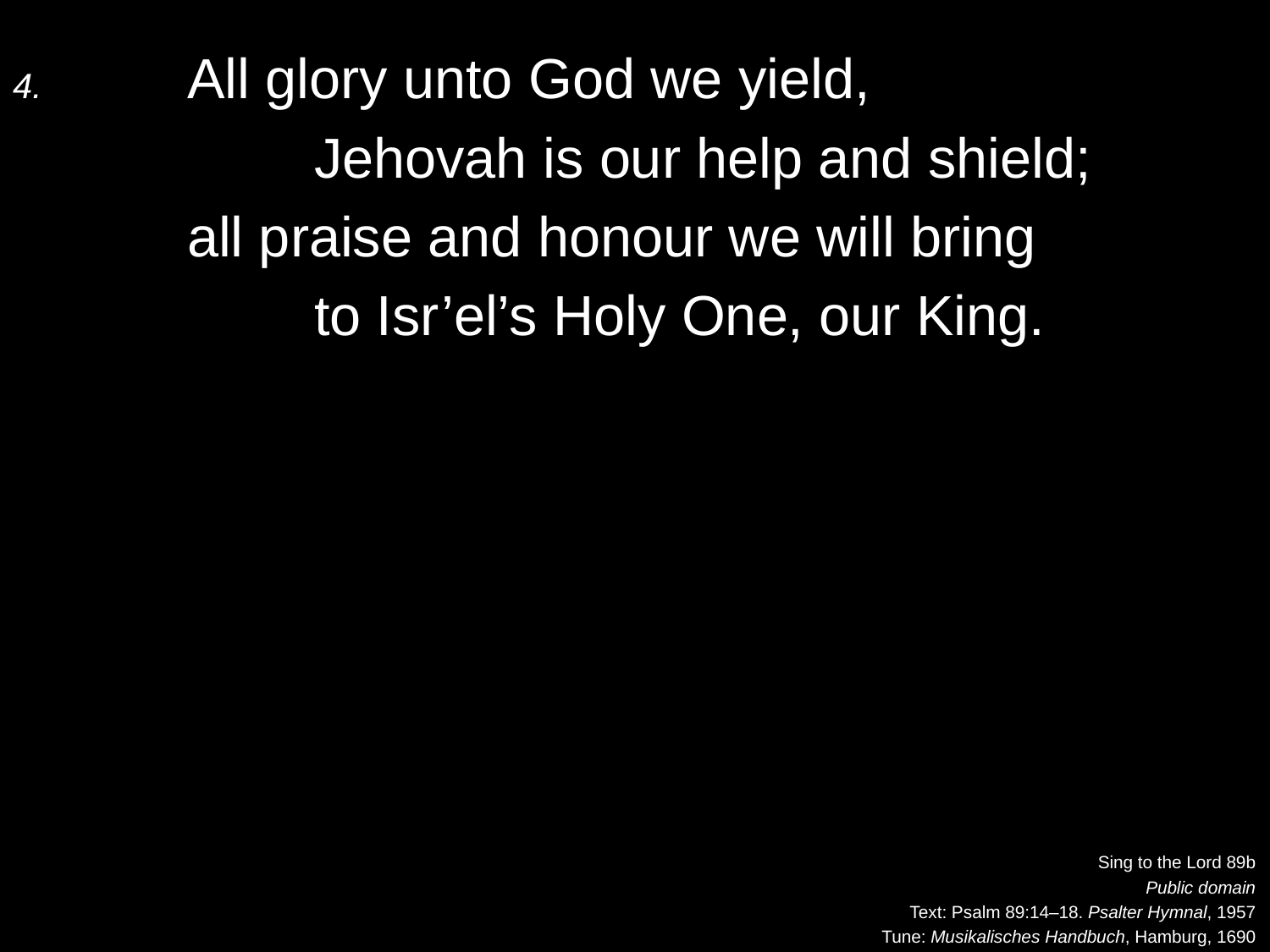

4.	All glory unto God we yield,
		Jehovah is our help and shield;
	all praise and honour we will bring
		to Isr’el’s Holy One, our King.
Sing to the Lord 89b
Public domain
Text: Psalm 89:14–18. Psalter Hymnal, 1957
Tune: Musikalisches Handbuch, Hamburg, 1690